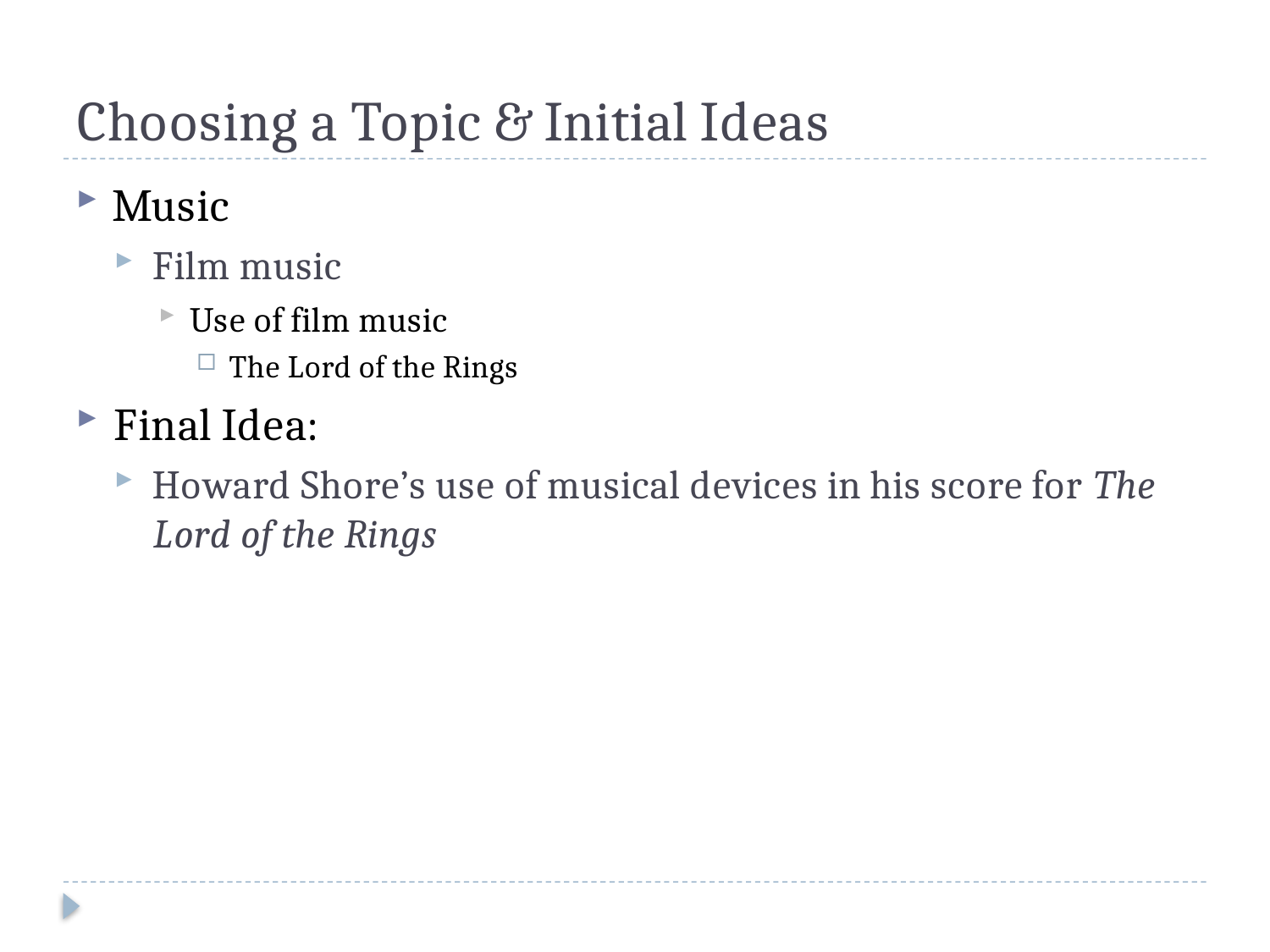

# Choosing a Topic & Initial Ideas
Music
Film music
Use of film music
The Lord of the Rings
Final Idea:
Howard Shore’s use of musical devices in his score for The Lord of the Rings